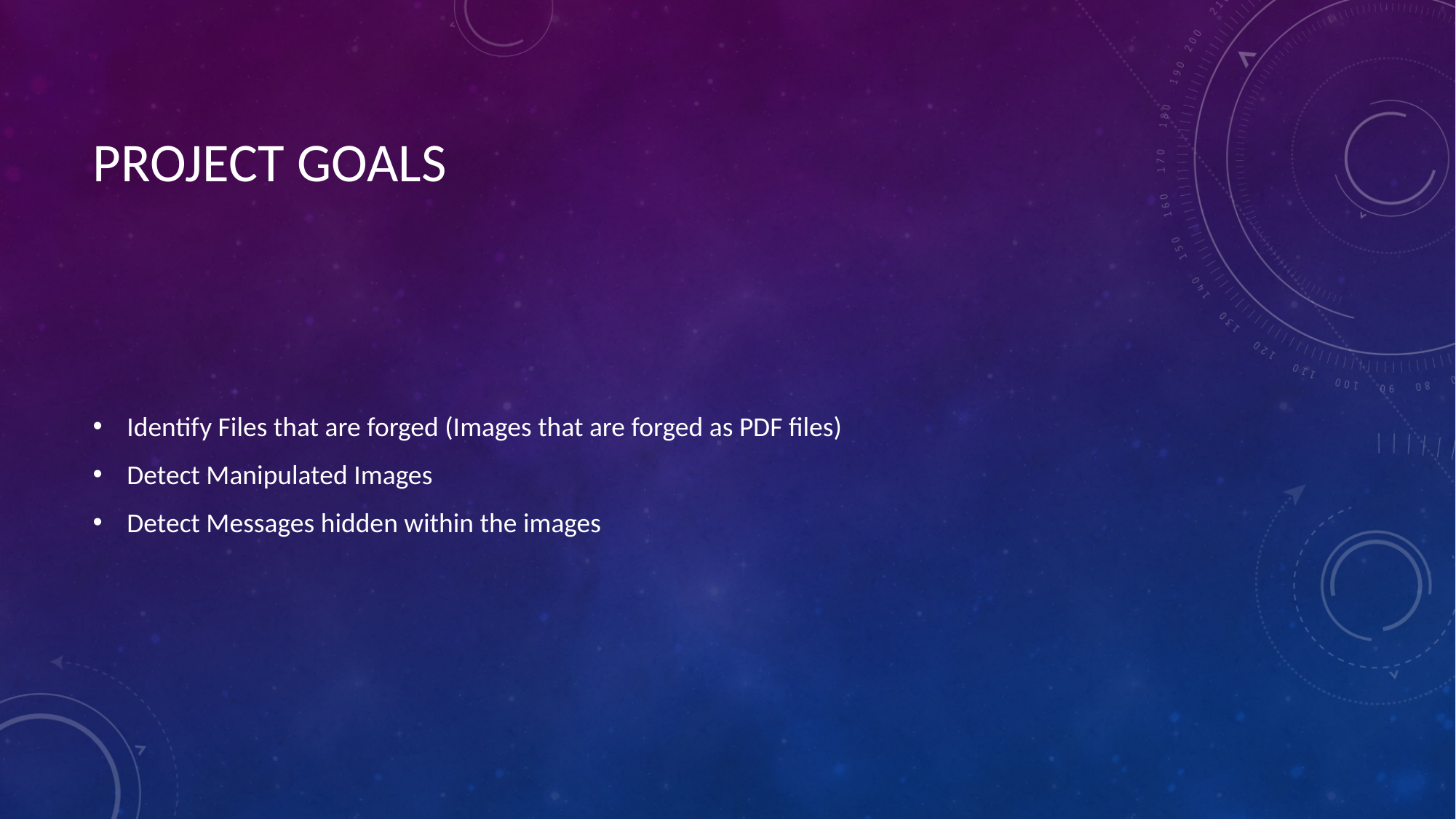

# Project goals
Identify Files that are forged (Images that are forged as PDF files)
Detect Manipulated Images
Detect Messages hidden within the images